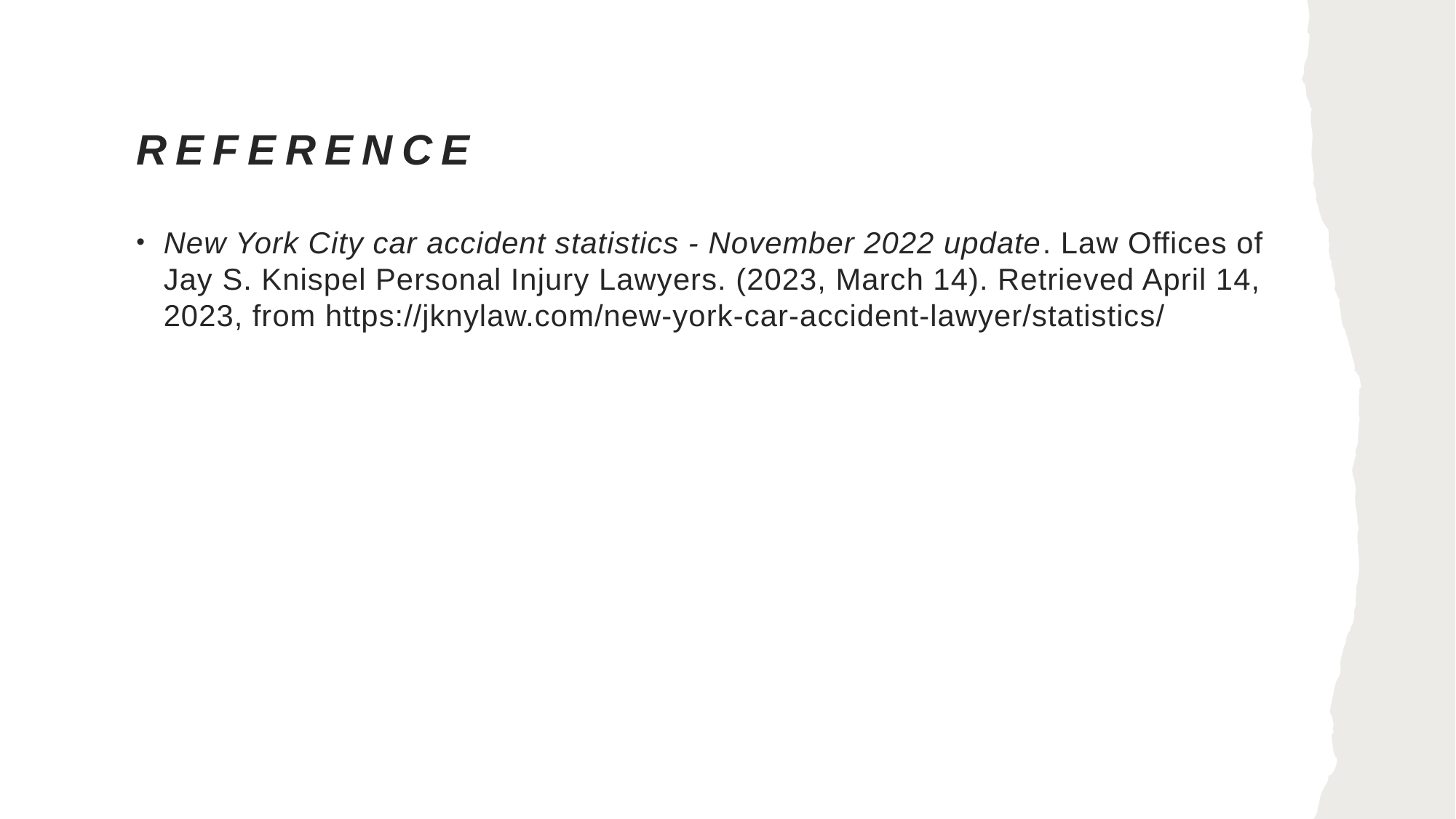

# Reference
New York City car accident statistics - November 2022 update. Law Offices of Jay S. Knispel Personal Injury Lawyers. (2023, March 14). Retrieved April 14, 2023, from https://jknylaw.com/new-york-car-accident-lawyer/statistics/